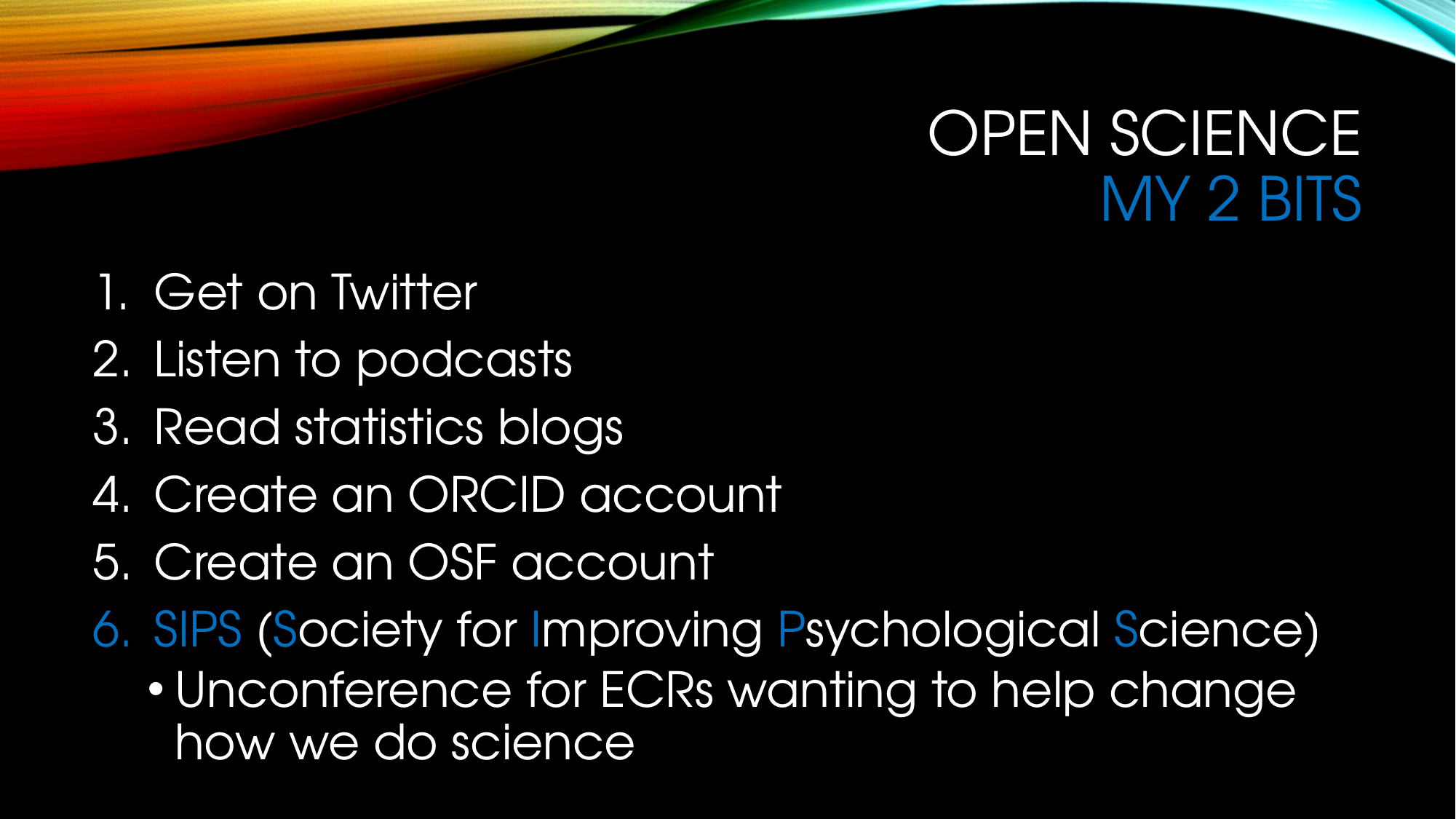

# Open Science My 2 Bits
Get on Twitter
Listen to podcasts
Read statistics blogs
Create an ORCID account
Create an OSF account
SIPS (Society for Improving Psychological Science)
Unconference for ECRs wanting to help change how we do science